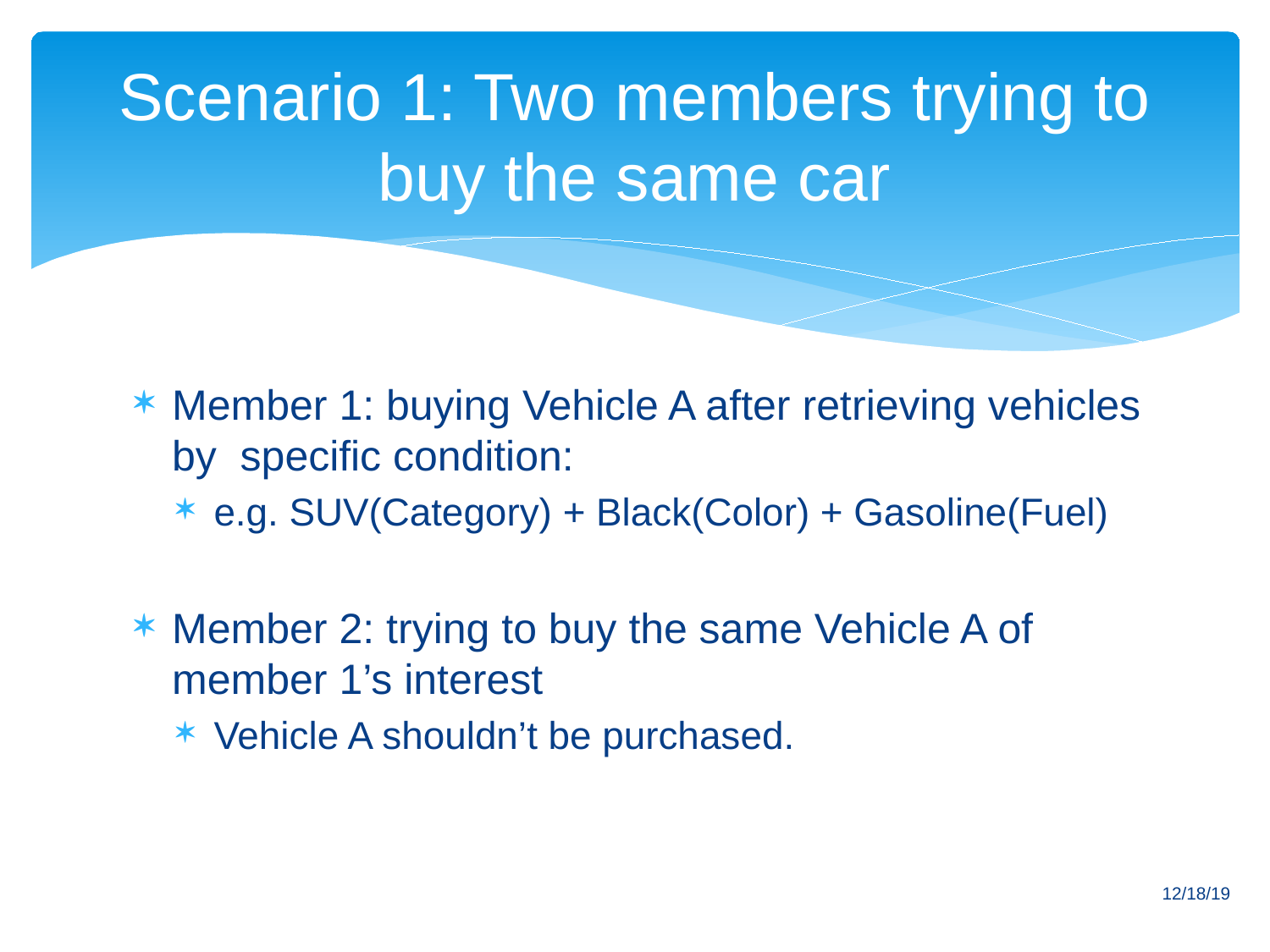

# Scenario 1: Two members trying to buy the same car
Member 1: buying Vehicle A after retrieving vehicles by  specific condition:
e.g. SUV(Category) + Black(Color) + Gasoline(Fuel)

Member 2: trying to buy the same Vehicle A of member 1’s interest
Vehicle A shouldn’t be purchased.

12/18/19